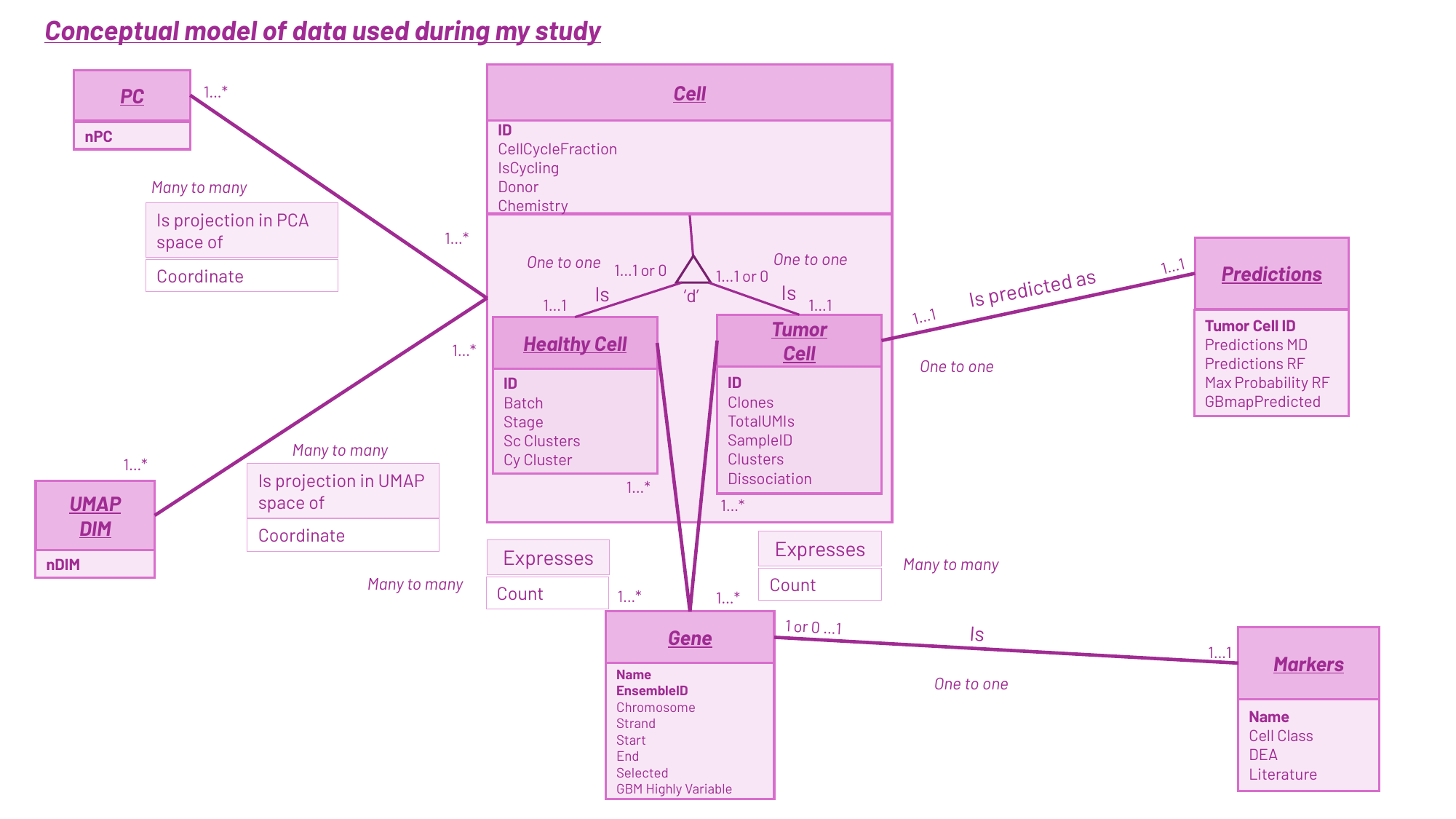

Conceptual model of data used during my study
Cell
PC
1…*
ID
CellCycleFraction
IsCycling
Donor
Chemistry
nPC
Many to many
Is projection in PCA space of

1…*
Predictions
One to one
One to one
1…1
1…1 or 0

Coordinate
1…1 or 0
Is predicted as
Is
Is
‘d’
1…1
1…1
1…1
Tumor Cell ID
Predictions MD
Predictions RF
Max Probability RF
GBmapPredicted
Tumor
Cell
Healthy Cell
1…*
One to one
ID
Clones
TotalUMIs
SampleID
Clusters
Dissociation
ID
Batch
Stage
Sc Clusters
Cy Cluster
Many to many
1…*
Is projection in UMAP space of
1…*
UMAP
DIM
1…*
Coordinate
Expresses
Expresses
Many to many
nDIM
Many to many
Count
Count
1…*
1…*
Gene
1 or 0 …1
Is
Markers
1…1
Name
EnsembleID
Chromosome
Strand
Start
End
Selected
GBM Highly Variable
One to one
Name
Cell Class
DEA
Literature